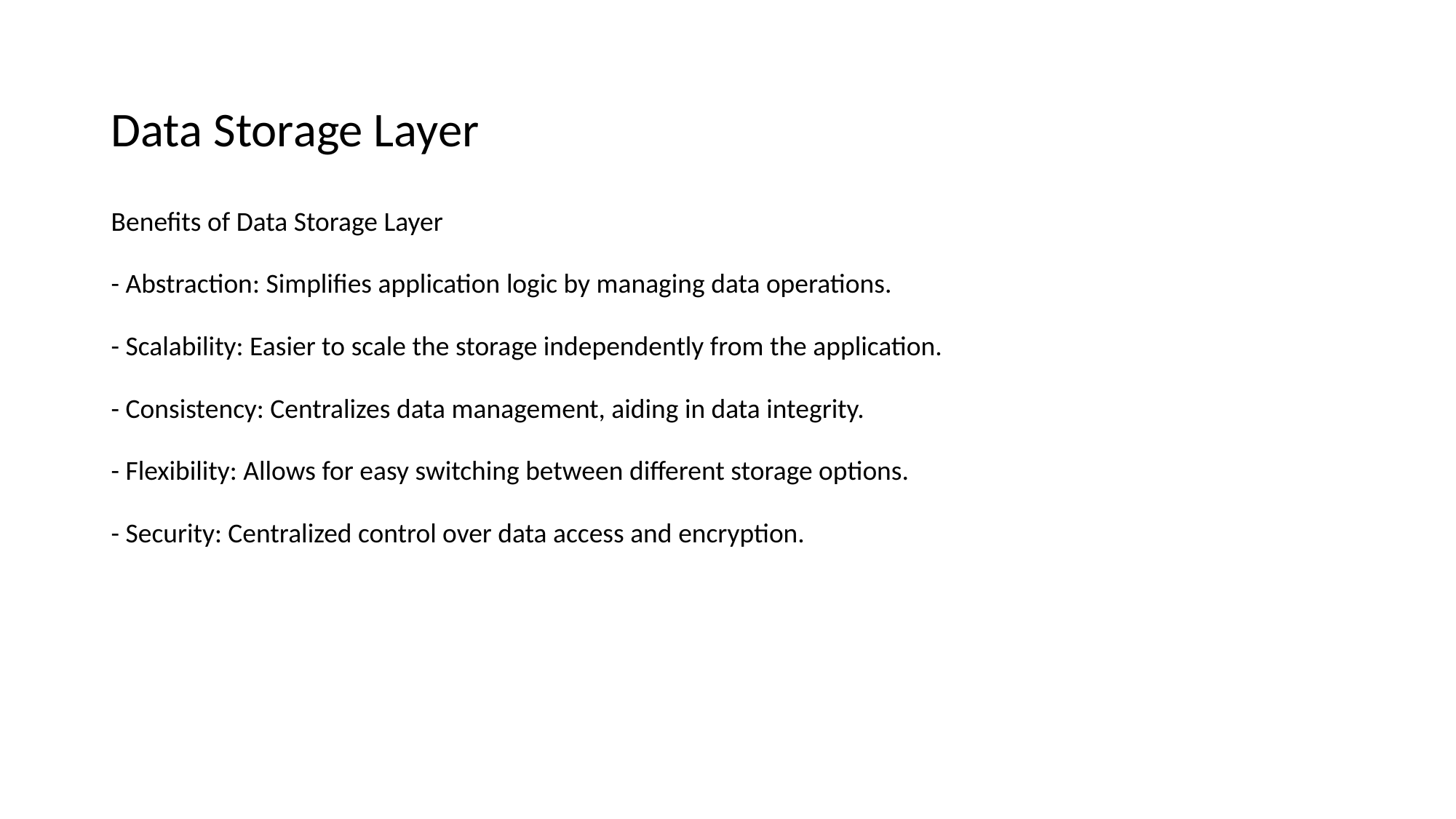

# Data Storage Layer
Benefits of Data Storage Layer
- Abstraction: Simplifies application logic by managing data operations.
- Scalability: Easier to scale the storage independently from the application.
- Consistency: Centralizes data management, aiding in data integrity.
- Flexibility: Allows for easy switching between different storage options.
- Security: Centralized control over data access and encryption.